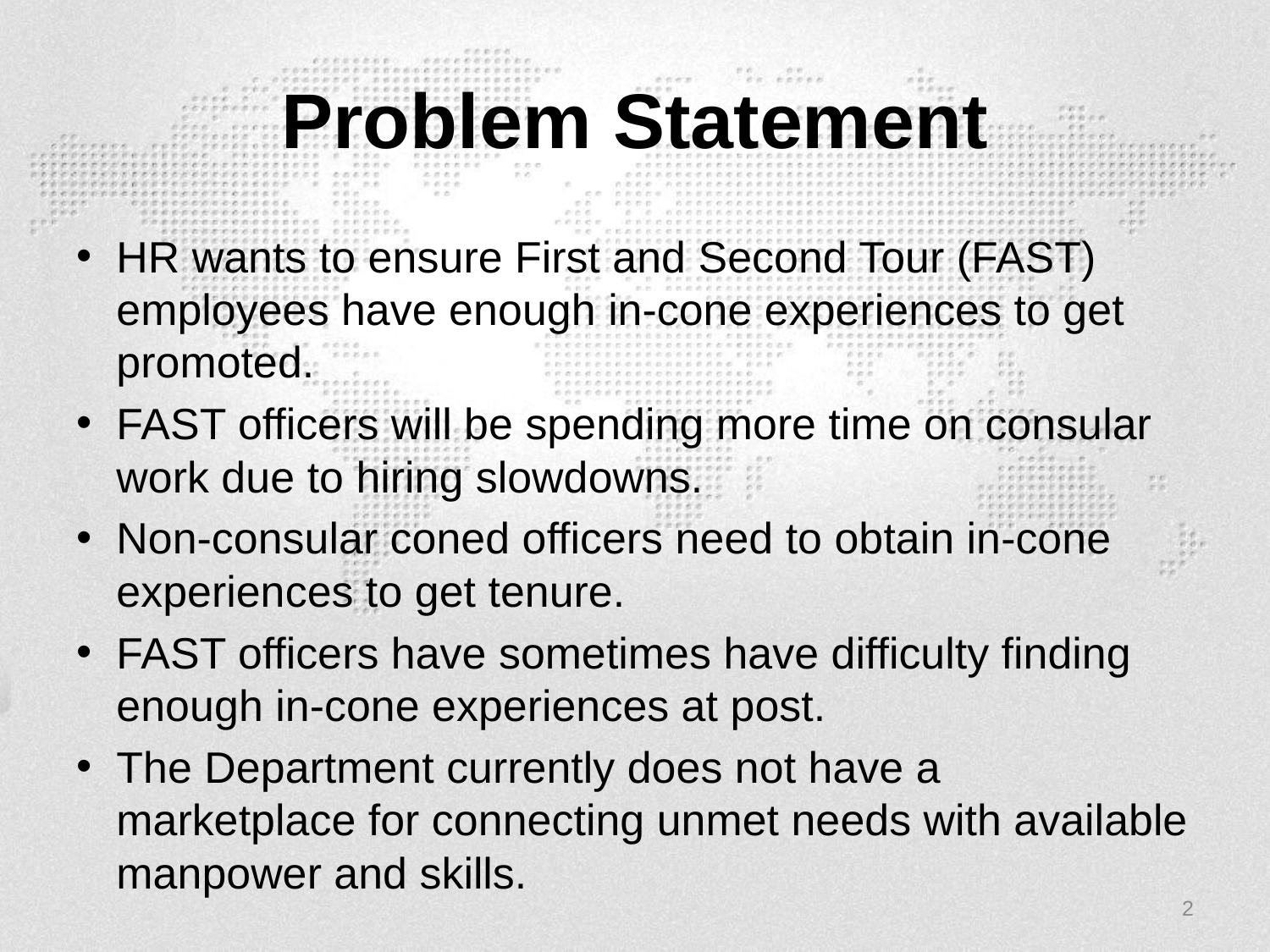

# Problem Statement
HR wants to ensure First and Second Tour (FAST) employees have enough in-cone experiences to get promoted.
FAST officers will be spending more time on consular work due to hiring slowdowns.
Non-consular coned officers need to obtain in-cone experiences to get tenure.
FAST officers have sometimes have difficulty finding enough in-cone experiences at post.
The Department currently does not have a marketplace for connecting unmet needs with available manpower and skills.
2